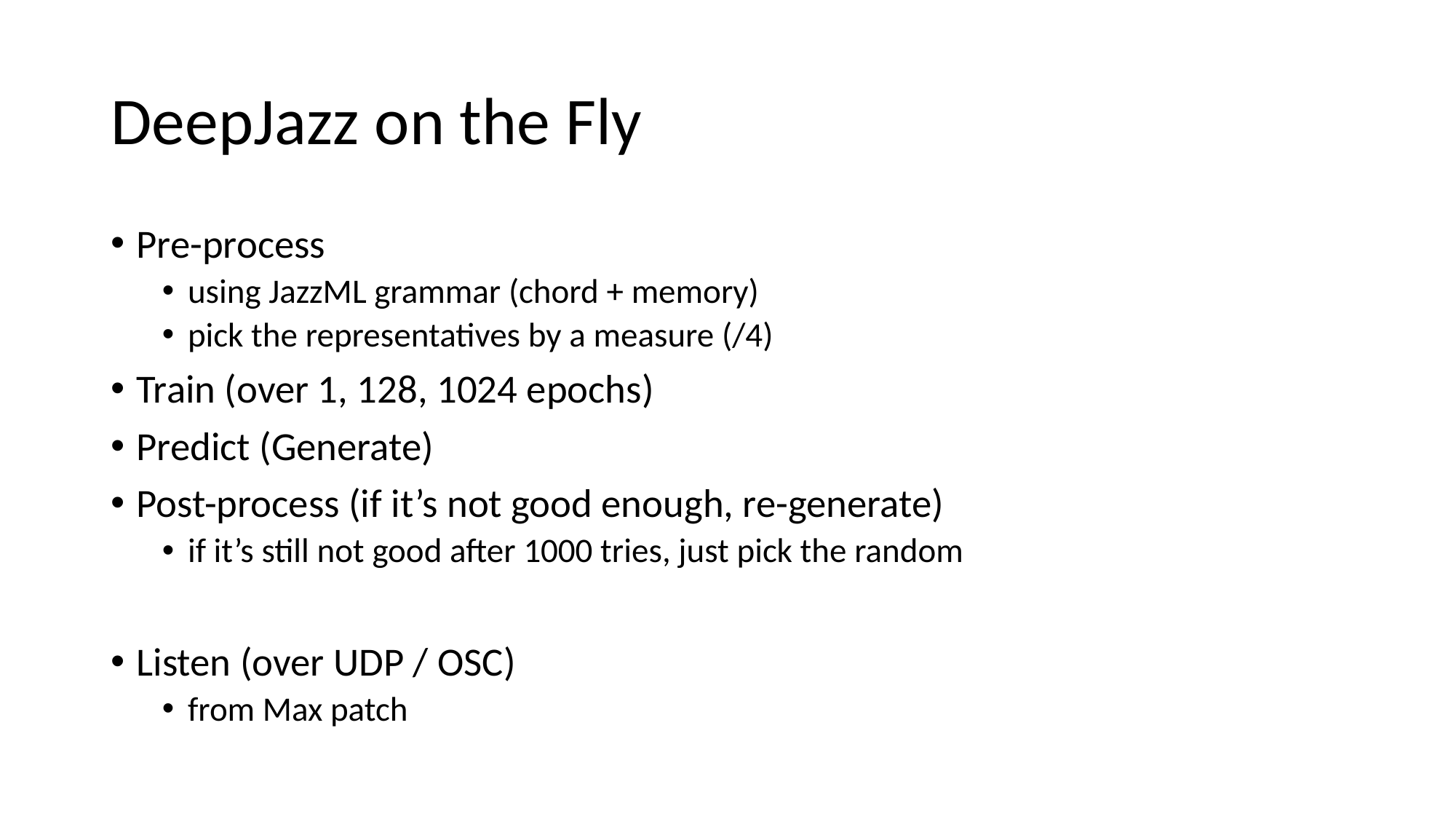

# DeepJazz on the Fly
Pre-process
using JazzML grammar (chord + memory)
pick the representatives by a measure (/4)
Train (over 1, 128, 1024 epochs)
Predict (Generate)
Post-process (if it’s not good enough, re-generate)
if it’s still not good after 1000 tries, just pick the random

Listen (over UDP / OSC)
from Max patch